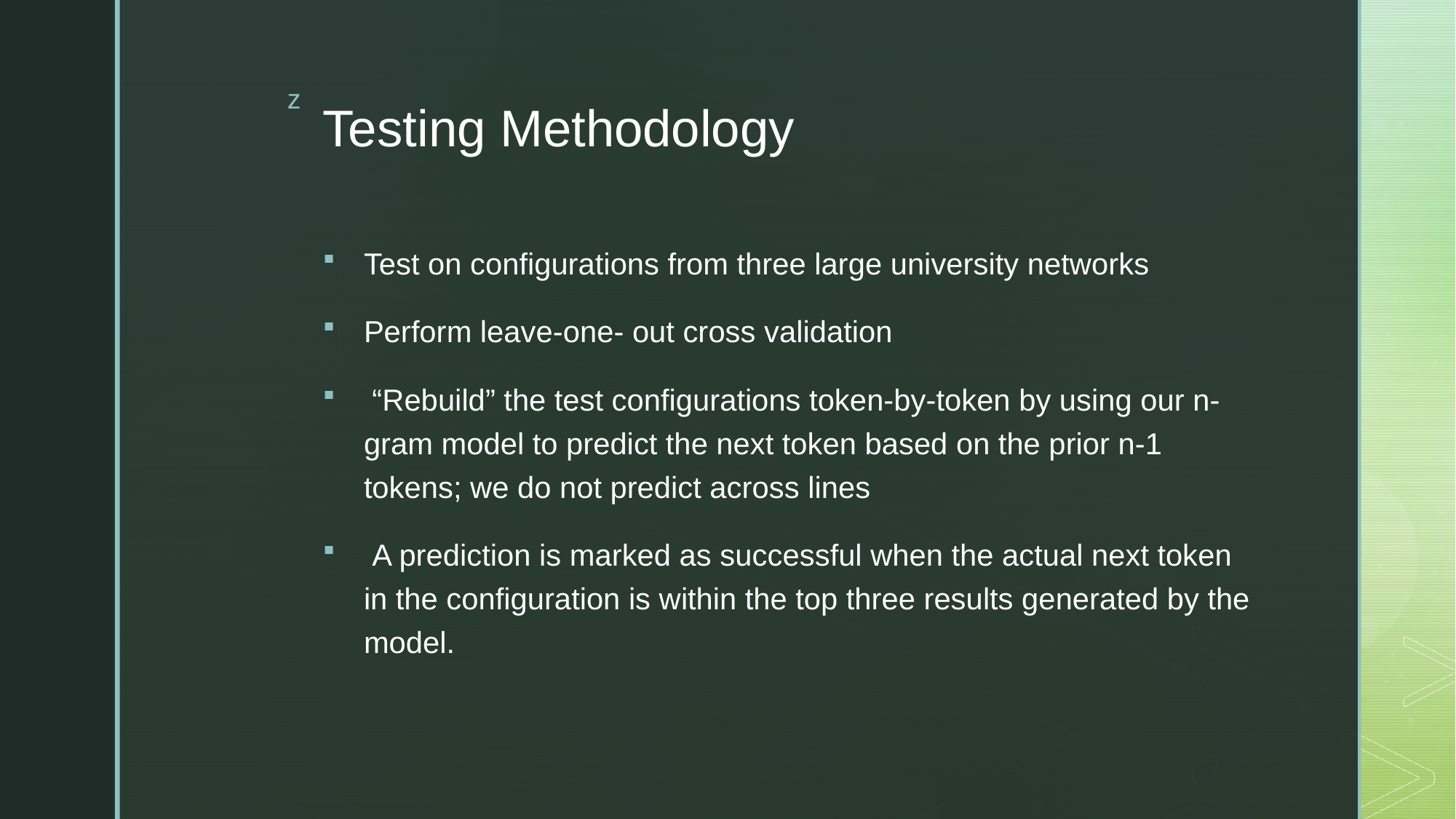

# Testing Methodology
Test on configurations from three large university networks
Perform leave-one- out cross validation
 “Rebuild” the test configurations token-by-token by using our n-gram model to predict the next token based on the prior n-1 tokens; we do not predict across lines
 A prediction is marked as successful when the actual next token in the configuration is within the top three results generated by the model.